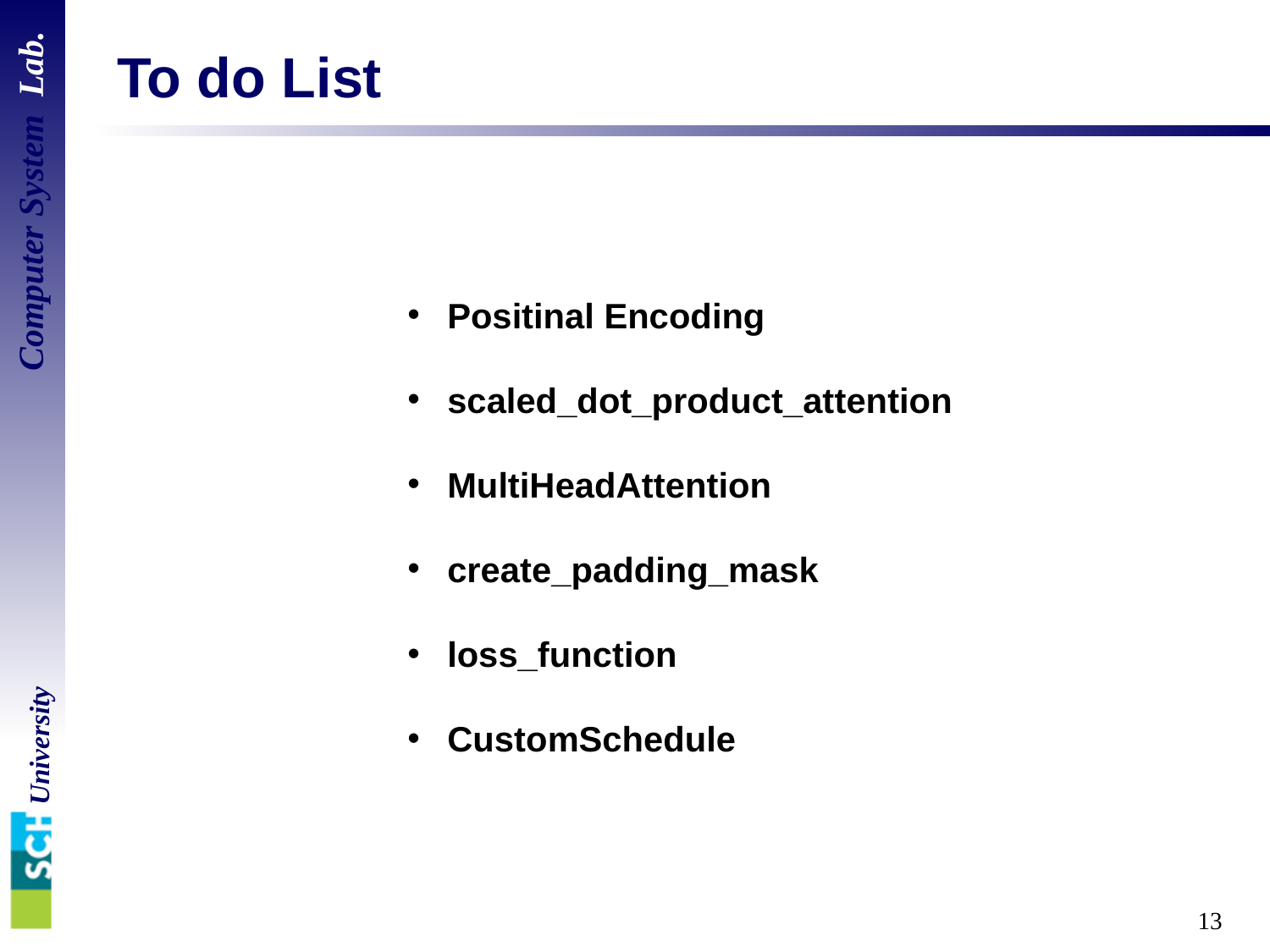

# To do List
Positinal Encoding

scaled_dot_product_attention

MultiHeadAttention

create_padding_mask

loss_function

CustomSchedule